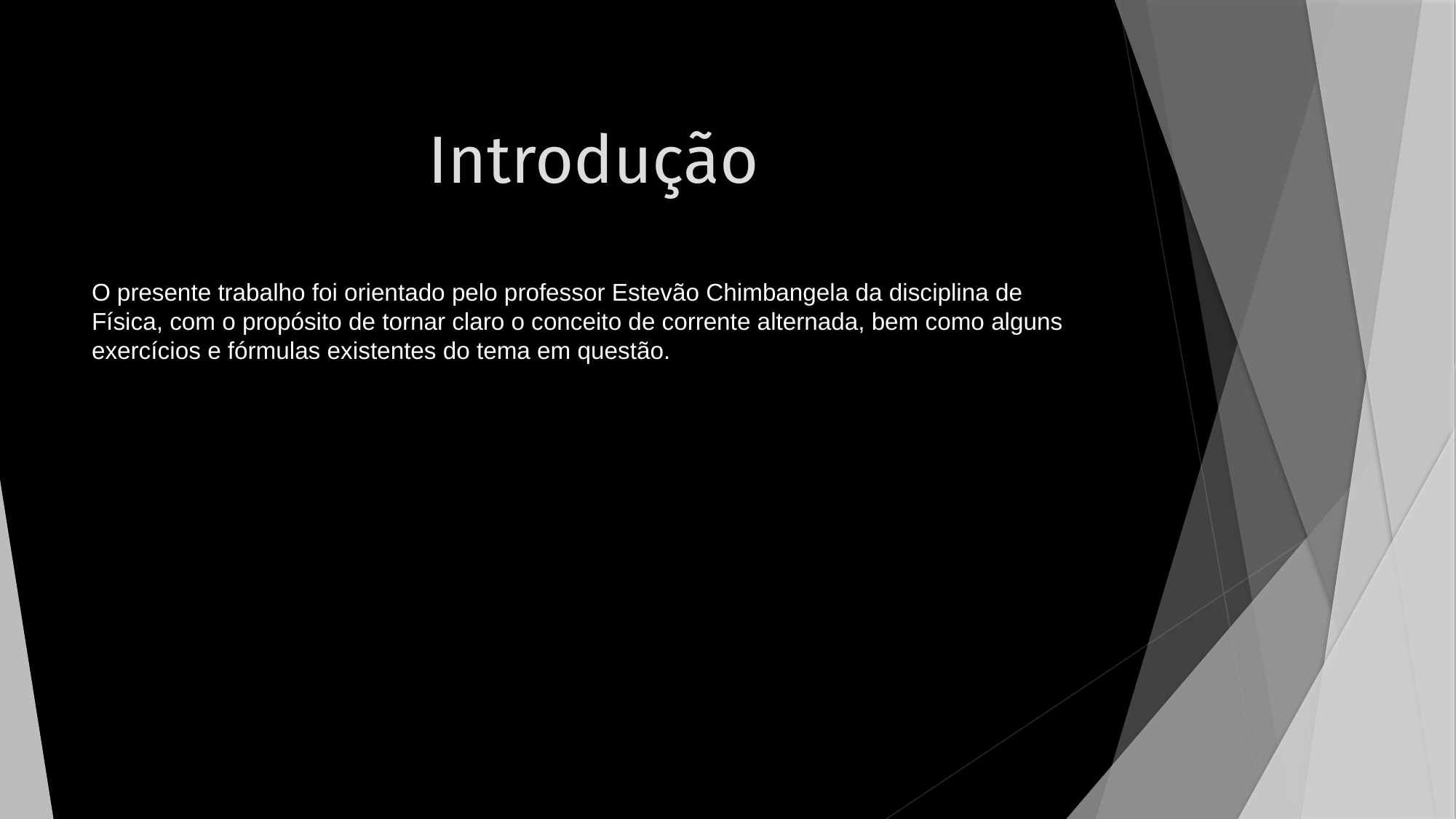

# Introdução
O presente trabalho foi orientado pelo professor Estevão Chimbangela da disciplina de Física, com o propósito de tornar claro o conceito de corrente alternada, bem como alguns exercícios e fórmulas existentes do tema em questão.